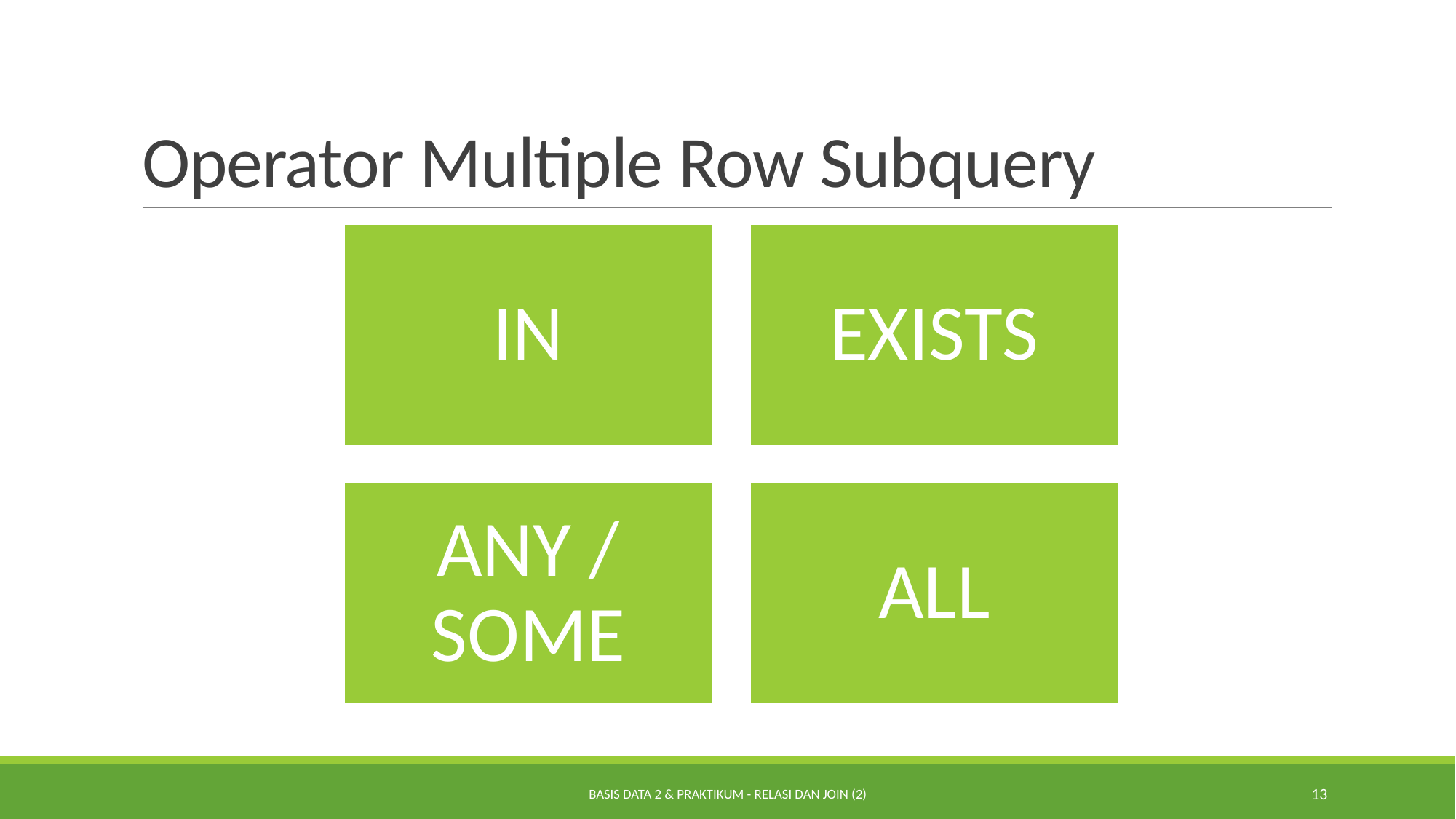

# Operator Multiple Row Subquery
IN
EXISTS
ANY / SOME
ALL
Basis Data 2 & Praktikum - Relasi dan Join (2)
13